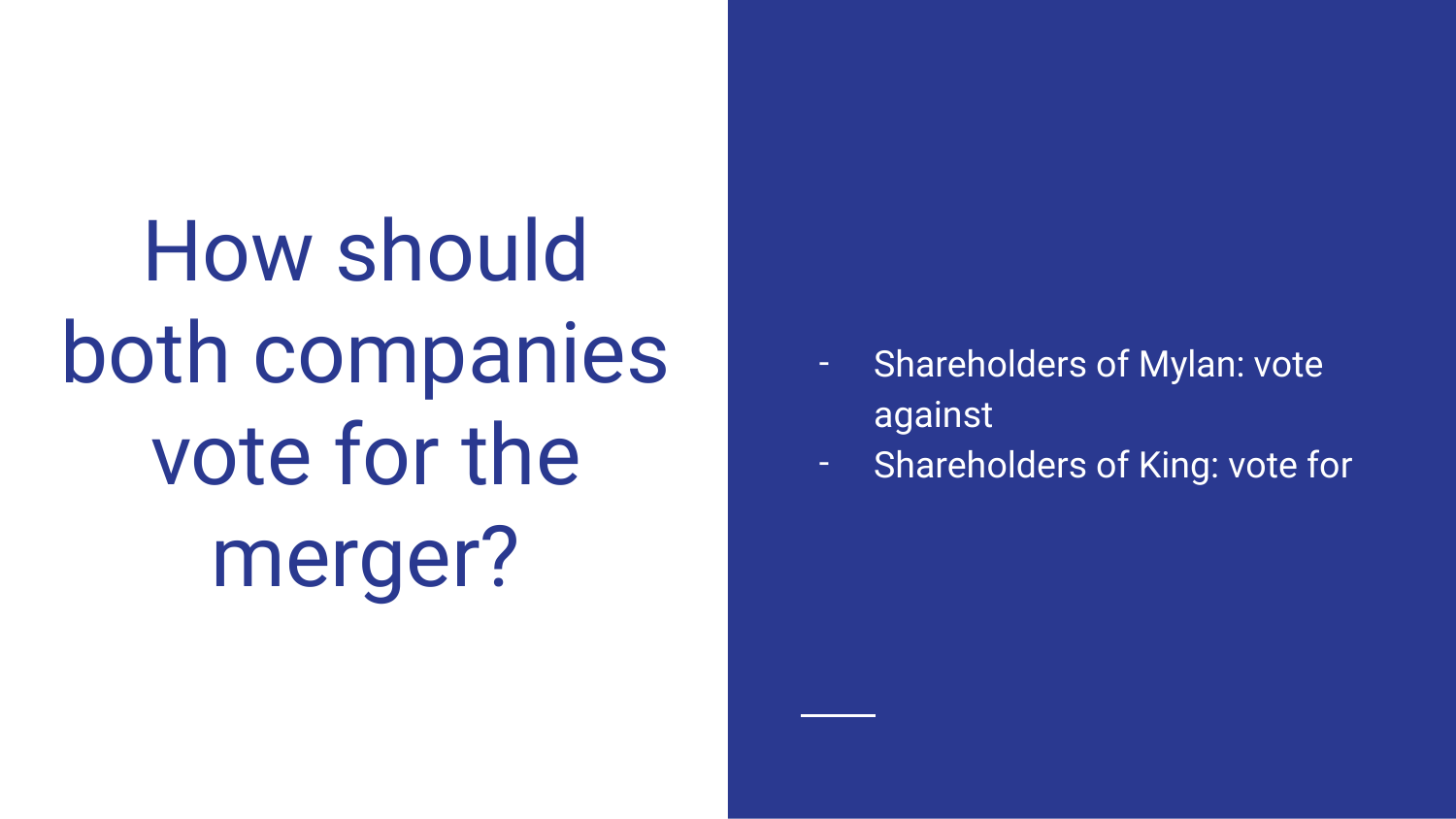

Shareholders of Mylan: vote against
Shareholders of King: vote for
# How should both companies vote for the merger?